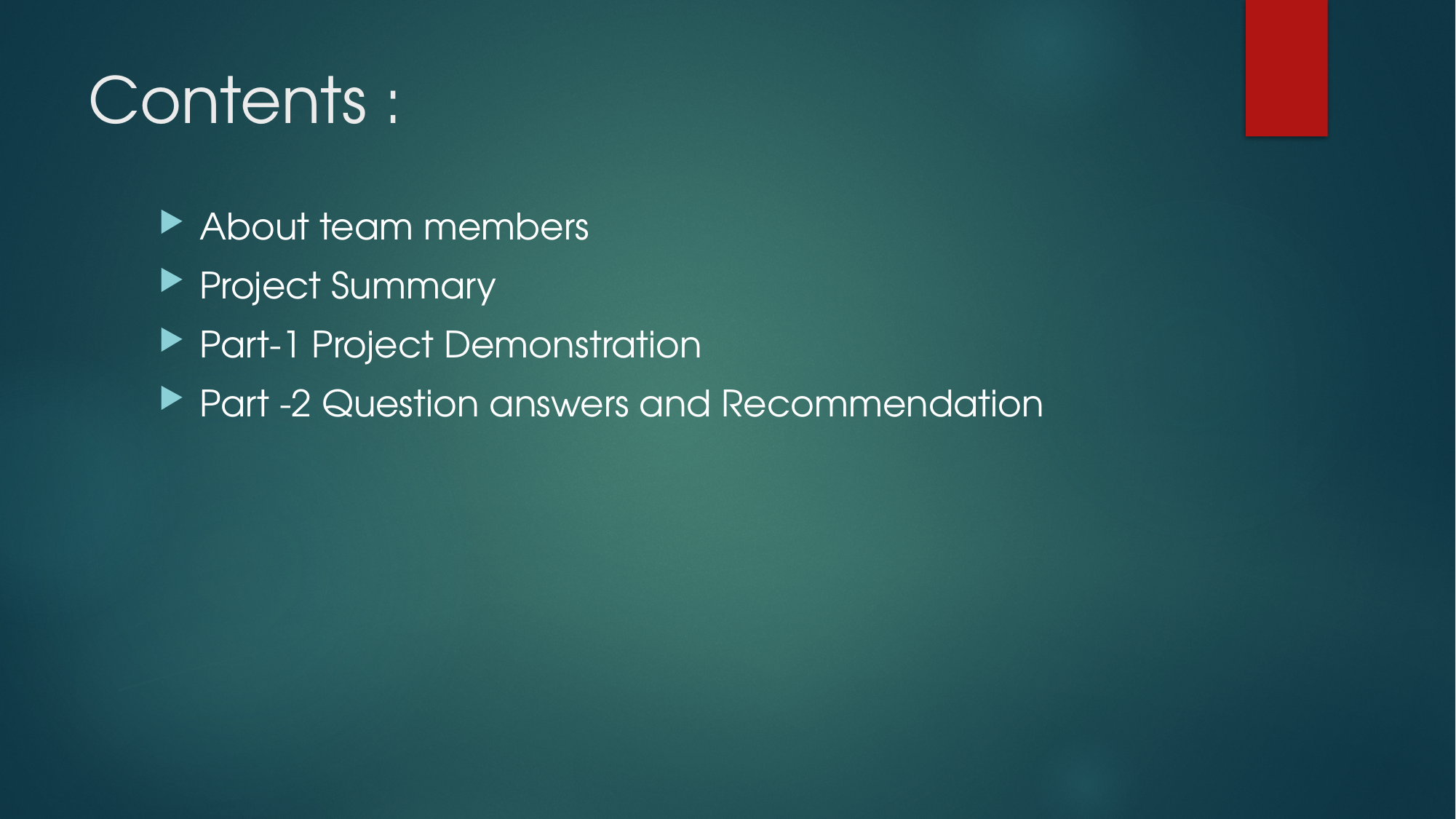

# Contents :
About team members
Project Summary
Part-1 Project Demonstration
Part -2 Question answers and Recommendation